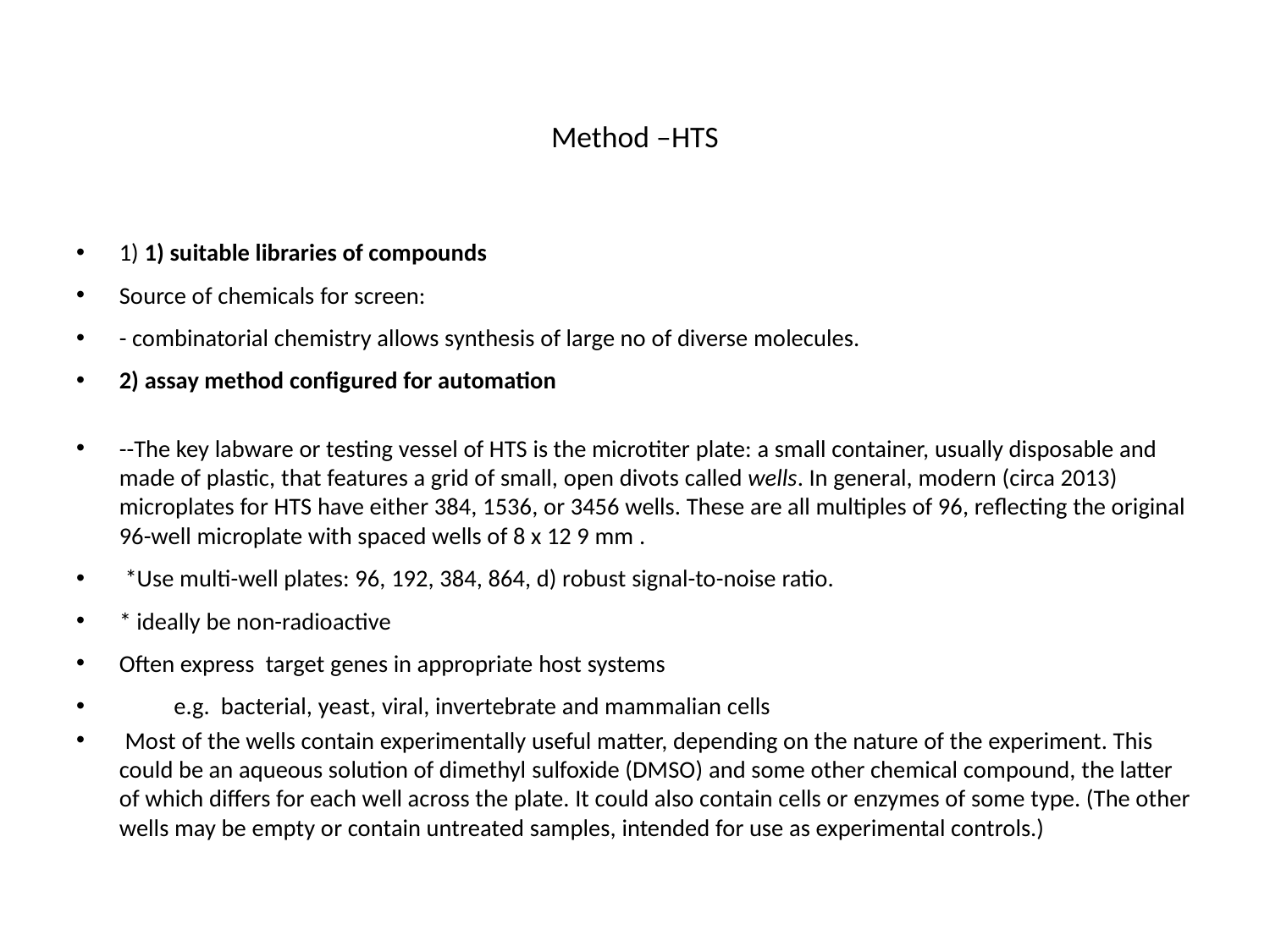

# Method –HTS
1) 1) suitable libraries of compounds
Source of chemicals for screen:
- combinatorial chemistry allows synthesis of large no of diverse molecules.
2) assay method configured for automation

--The key labware or testing vessel of HTS is the microtiter plate: a small container, usually disposable and made of plastic, that features a grid of small, open divots called wells. In general, modern (circa 2013) microplates for HTS have either 384, 1536, or 3456 wells. These are all multiples of 96, reflecting the original 96-well microplate with spaced wells of 8 x 12 9 mm .
 *Use multi-well plates: 96, 192, 384, 864, d) robust signal-to-noise ratio.
* ideally be non-radioactive
Often express  target genes in appropriate host systems
	e.g.  bacterial, yeast, viral, invertebrate and mammalian cells
 Most of the wells contain experimentally useful matter, depending on the nature of the experiment. This could be an aqueous solution of dimethyl sulfoxide (DMSO) and some other chemical compound, the latter of which differs for each well across the plate. It could also contain cells or enzymes of some type. (The other wells may be empty or contain untreated samples, intended for use as experimental controls.)